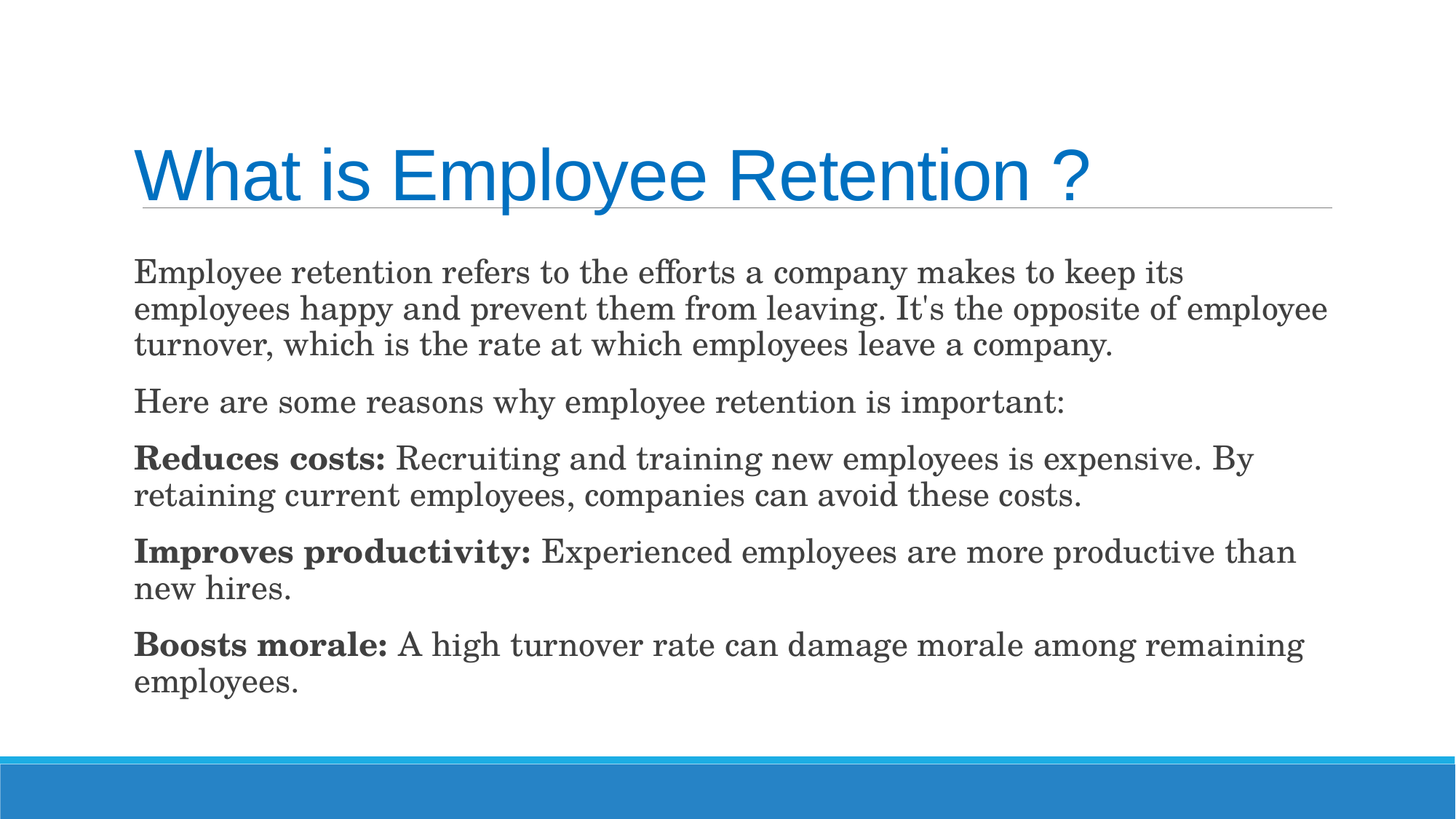

# What is Employee Retention ?

Employee retention refers to the efforts a company makes to keep its employees happy and prevent them from leaving. It's the opposite of employee turnover, which is the rate at which employees leave a company.
Here are some reasons why employee retention is important:
Reduces costs: Recruiting and training new employees is expensive. By retaining current employees, companies can avoid these costs.
Improves productivity: Experienced employees are more productive than new hires.
Boosts morale: A high turnover rate can damage morale among remaining employees.